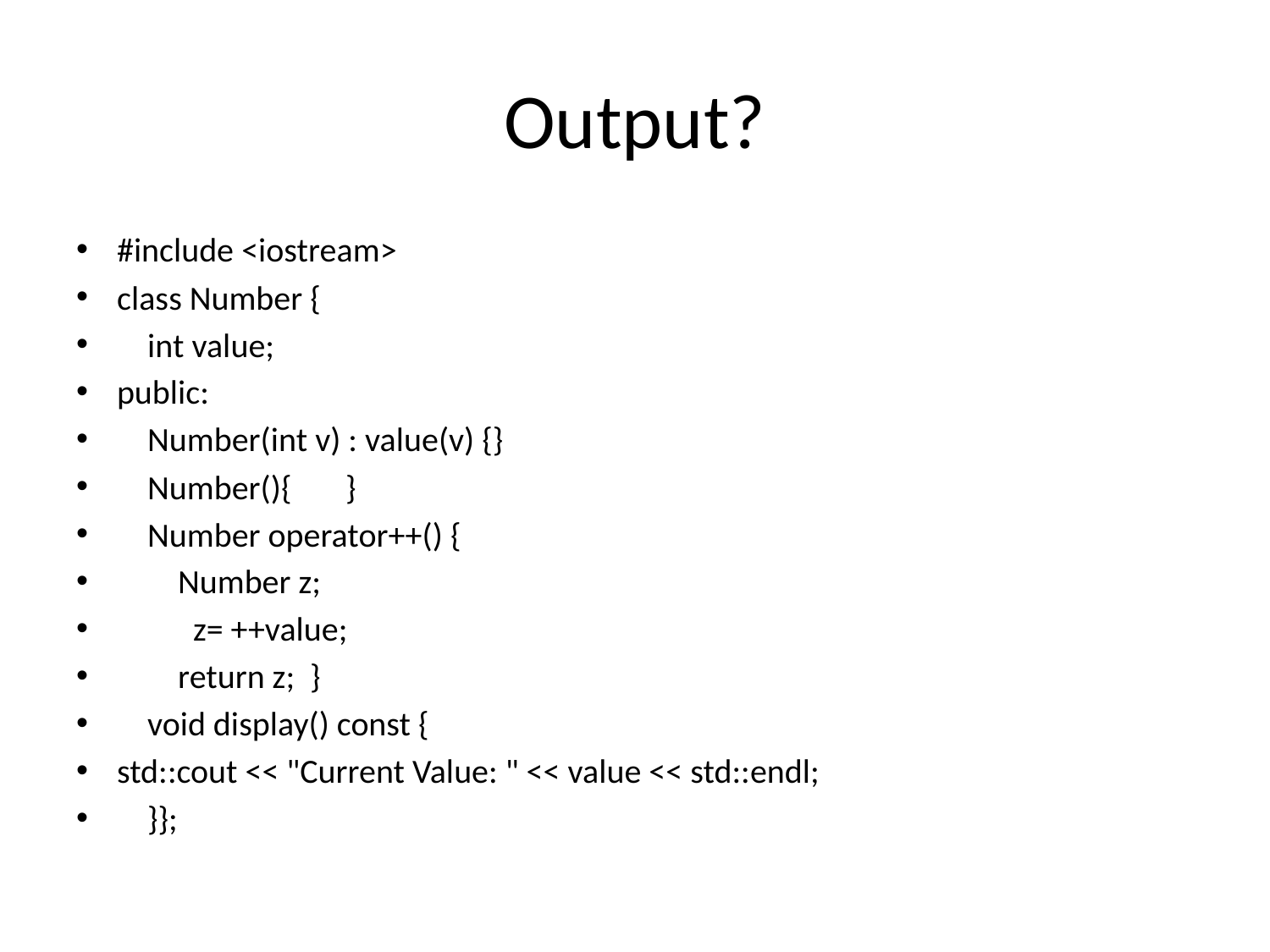

# Output?
#include <iostream>
class Number {
    int value;
public:
    Number(int v) : value(v) {}
    Number(){	}
    Number operator++() {
        Number z;
	z= ++value;
        return z;  }
    void display() const {
std::cout << "Current Value: " << value << std::endl;
    }};